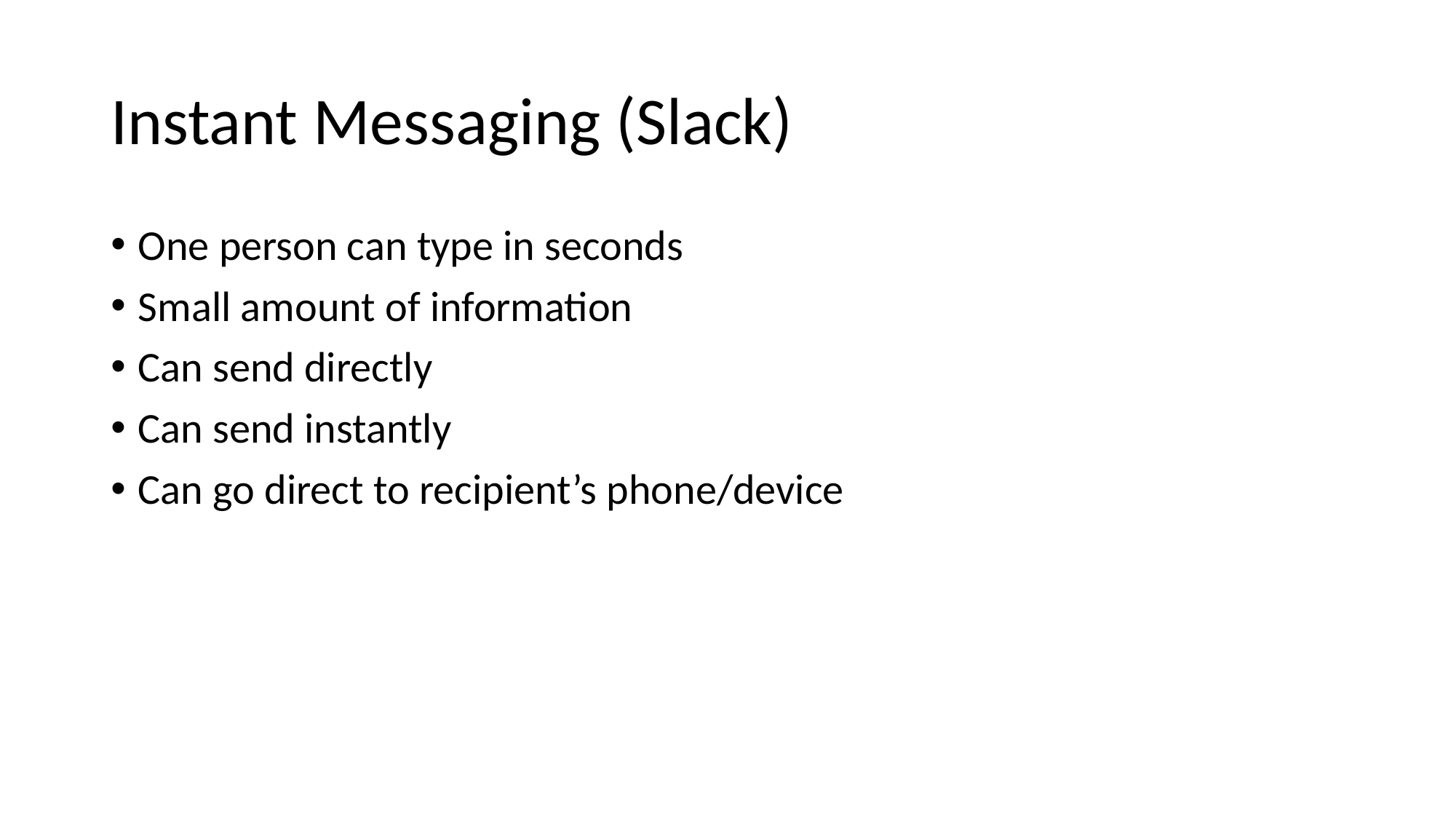

# Instant Messaging (Slack)
One person can type in seconds
Small amount of information
Can send directly
Can send instantly
Can go direct to recipient’s phone/device